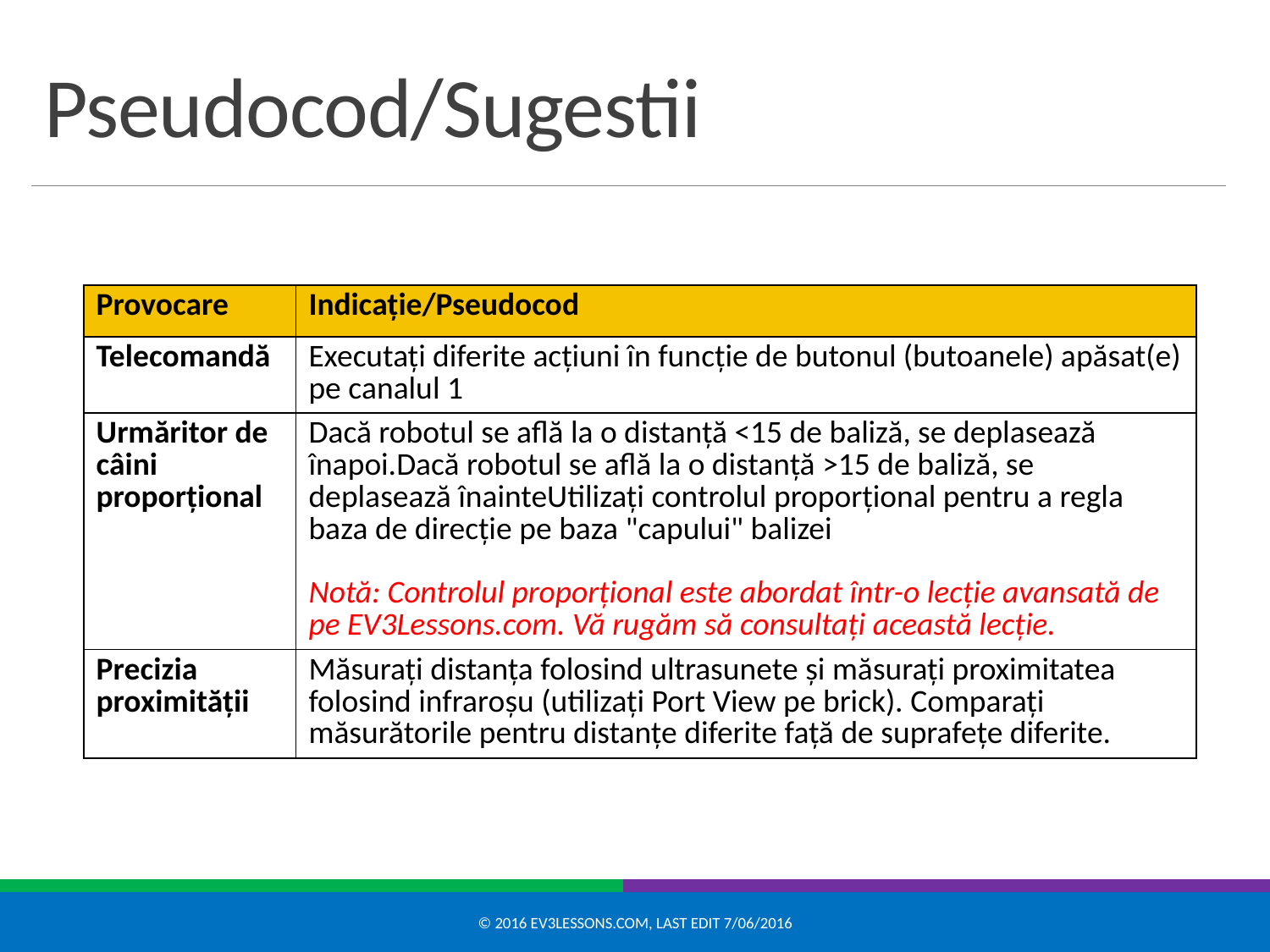

# Pseudocod/Sugestii
| Provocare | Indicație/Pseudocod |
| --- | --- |
| Telecomandă | Executați diferite acțiuni în funcție de butonul (butoanele) apăsat(e) pe canalul 1 |
| Urmăritor de câini proporțional | Dacă robotul se află la o distanță <15 de baliză, se deplasează înapoi.Dacă robotul se află la o distanță >15 de baliză, se deplasează înainteUtilizați controlul proporțional pentru a regla baza de direcție pe baza "capului" balizei Notă: Controlul proporțional este abordat într-o lecție avansată de pe EV3Lessons.com. Vă rugăm să consultați această lecție. |
| Precizia proximității | Măsurați distanța folosind ultrasunete și măsurați proximitatea folosind infraroșu (utilizați Port View pe brick). Comparați măsurătorile pentru distanțe diferite față de suprafețe diferite. |
© 2016 EV3Lessons.com, Last edit 7/06/2016